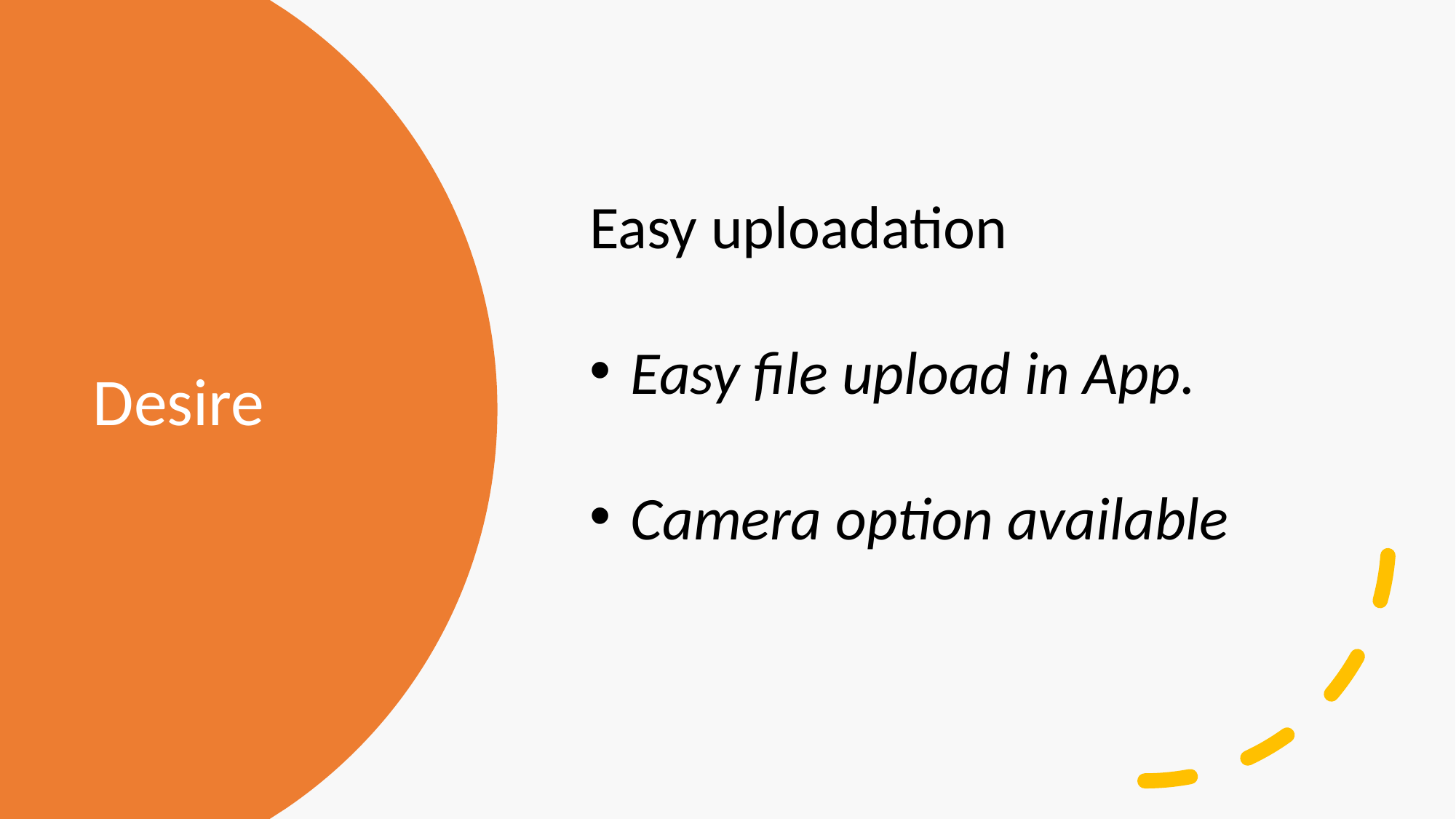

# Desire
Easy uploadation

Easy file upload in App.

Camera option available